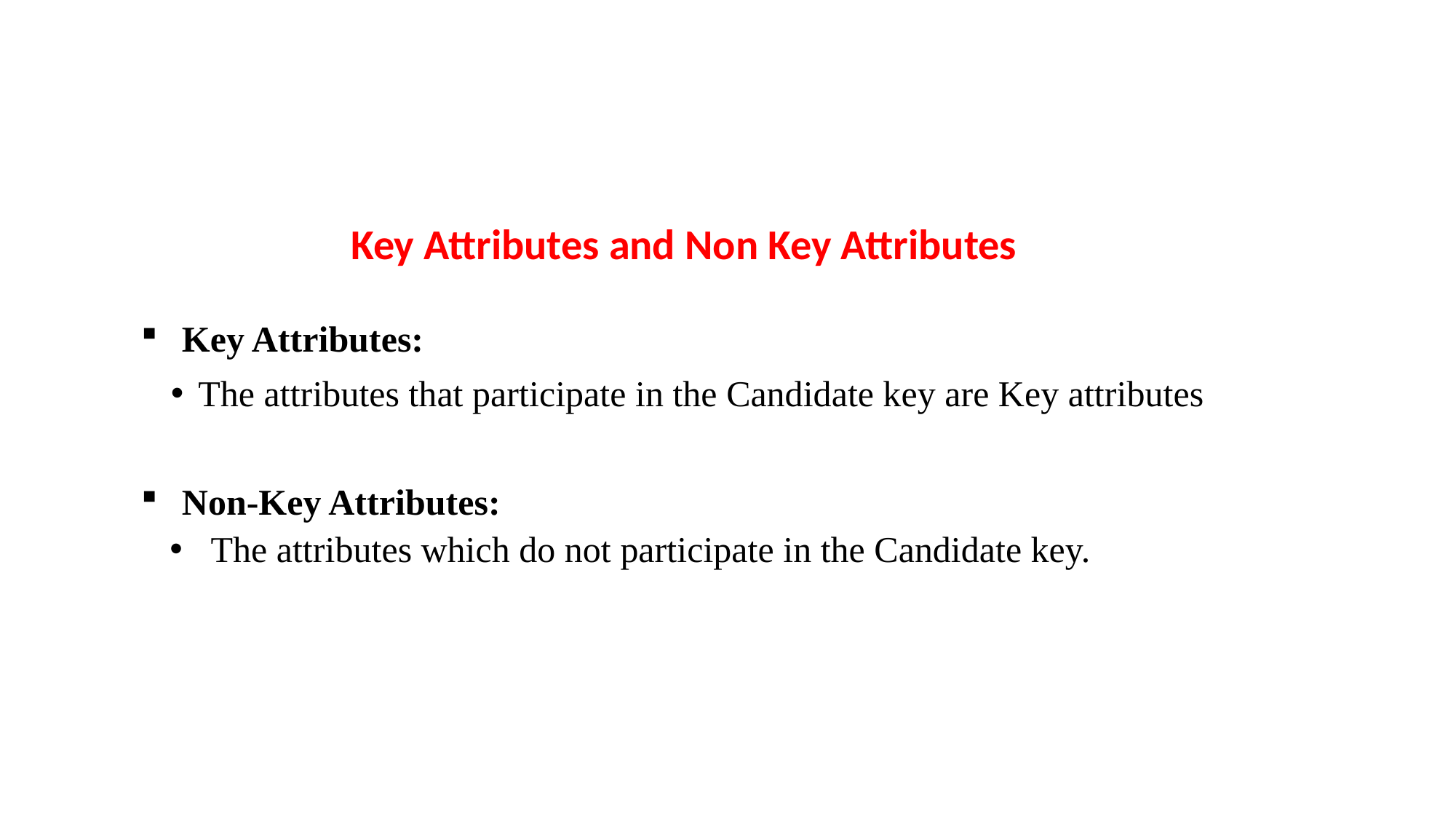

Key Attributes and Non Key Attributes
Key Attributes:
The attributes that participate in the Candidate key are Key attributes

Non-Key Attributes:
The attributes which do not participate in the Candidate key.